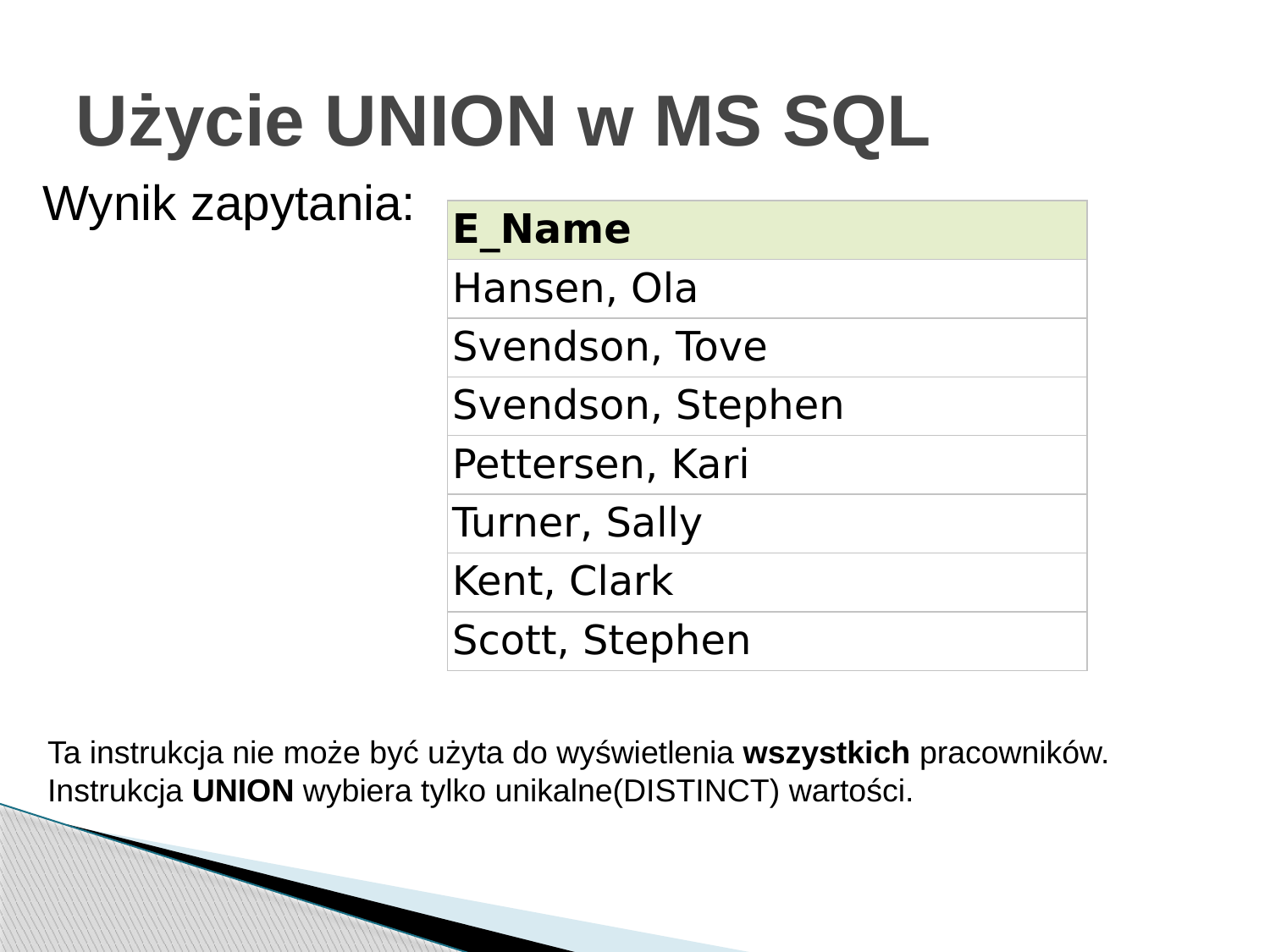

# Użycie UNION w MS SQL
Wynik zapytania:
| E\_Name |
| --- |
| Hansen, Ola |
| Svendson, Tove |
| Svendson, Stephen |
| Pettersen, Kari |
| Turner, Sally |
| Kent, Clark |
| Scott, Stephen |
Ta instrukcja nie może być użyta do wyświetlenia wszystkich pracowników. Instrukcja UNION wybiera tylko unikalne(DISTINCT) wartości.